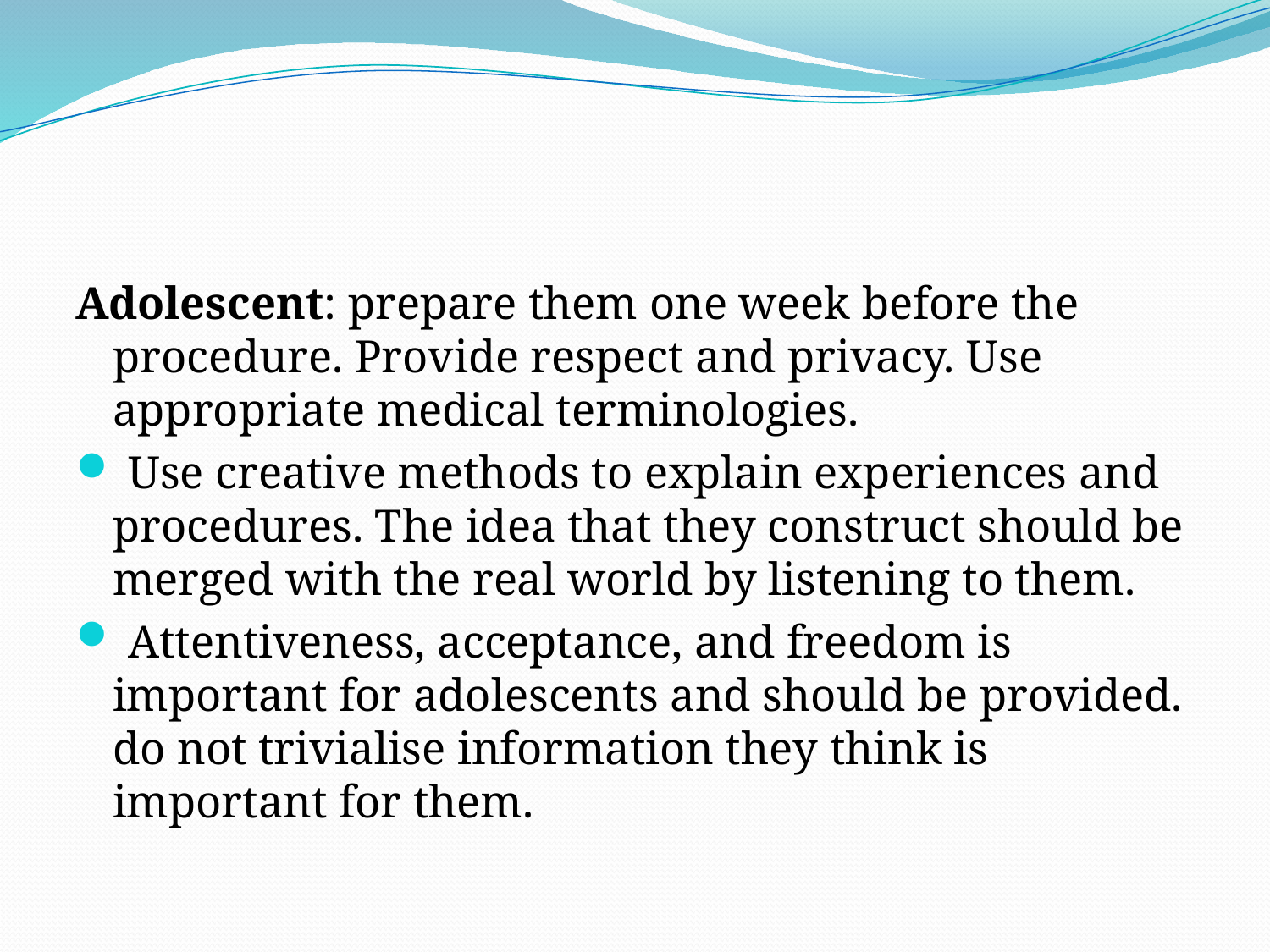

#
Adolescent: prepare them one week before the procedure. Provide respect and privacy. Use appropriate medical terminologies.
 Use creative methods to explain experiences and procedures. The idea that they construct should be merged with the real world by listening to them.
 Attentiveness, acceptance, and freedom is important for adolescents and should be provided. do not trivialise information they think is important for them.